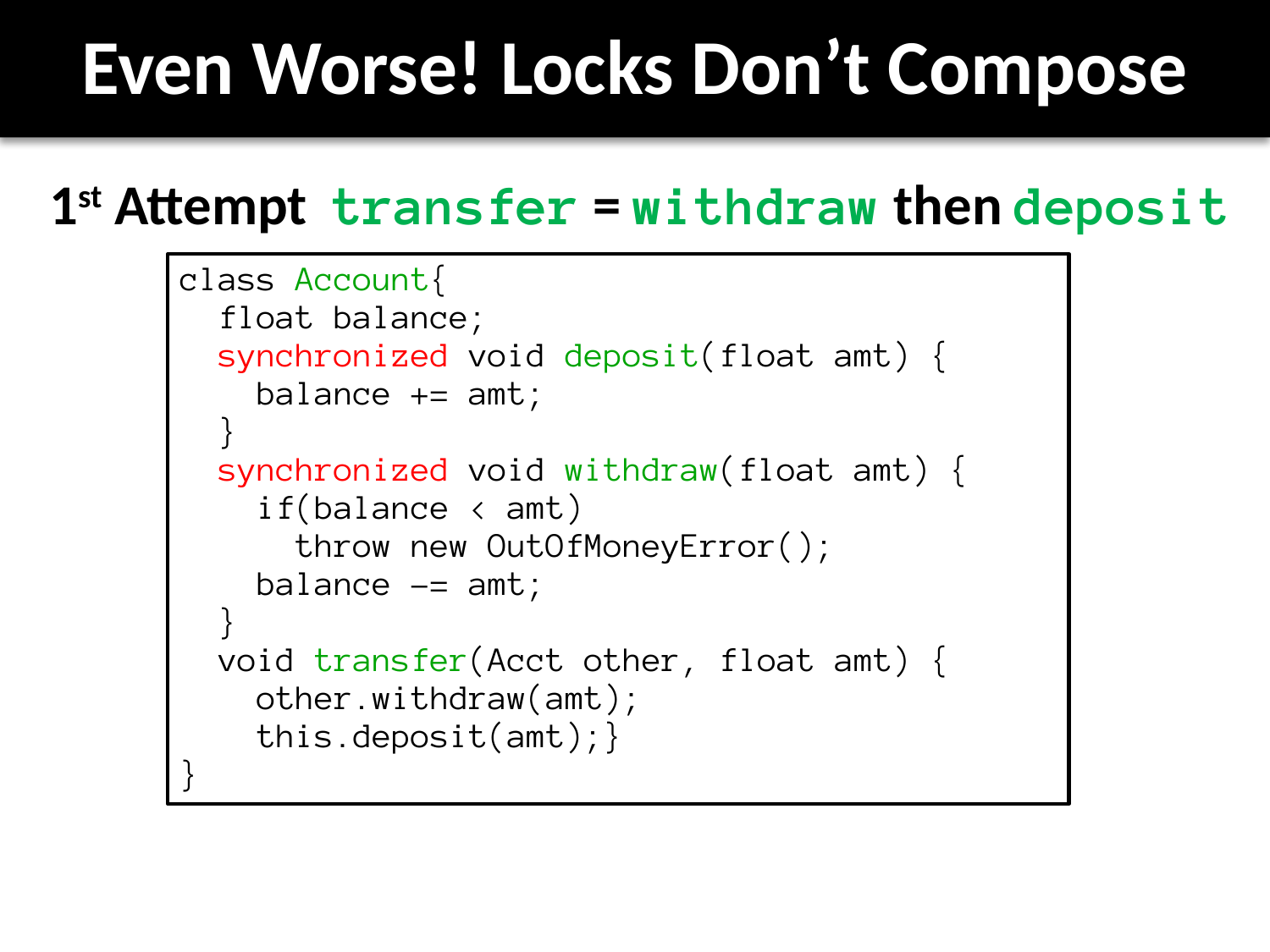

# Even Worse! Locks Don’t Compose
1st Attempt  transfer = withdraw then deposit
class Account{
  float balance;
  synchronized void deposit(float amt) {
    balance += amt;
  }
  synchronized void withdraw(float amt) {
    if(balance < amt)
      throw new OutOfMoneyError();
    balance -= amt;
  }
  void transfer(Acct other, float amt) {
    other.withdraw(amt);
    this.deposit(amt);}
}